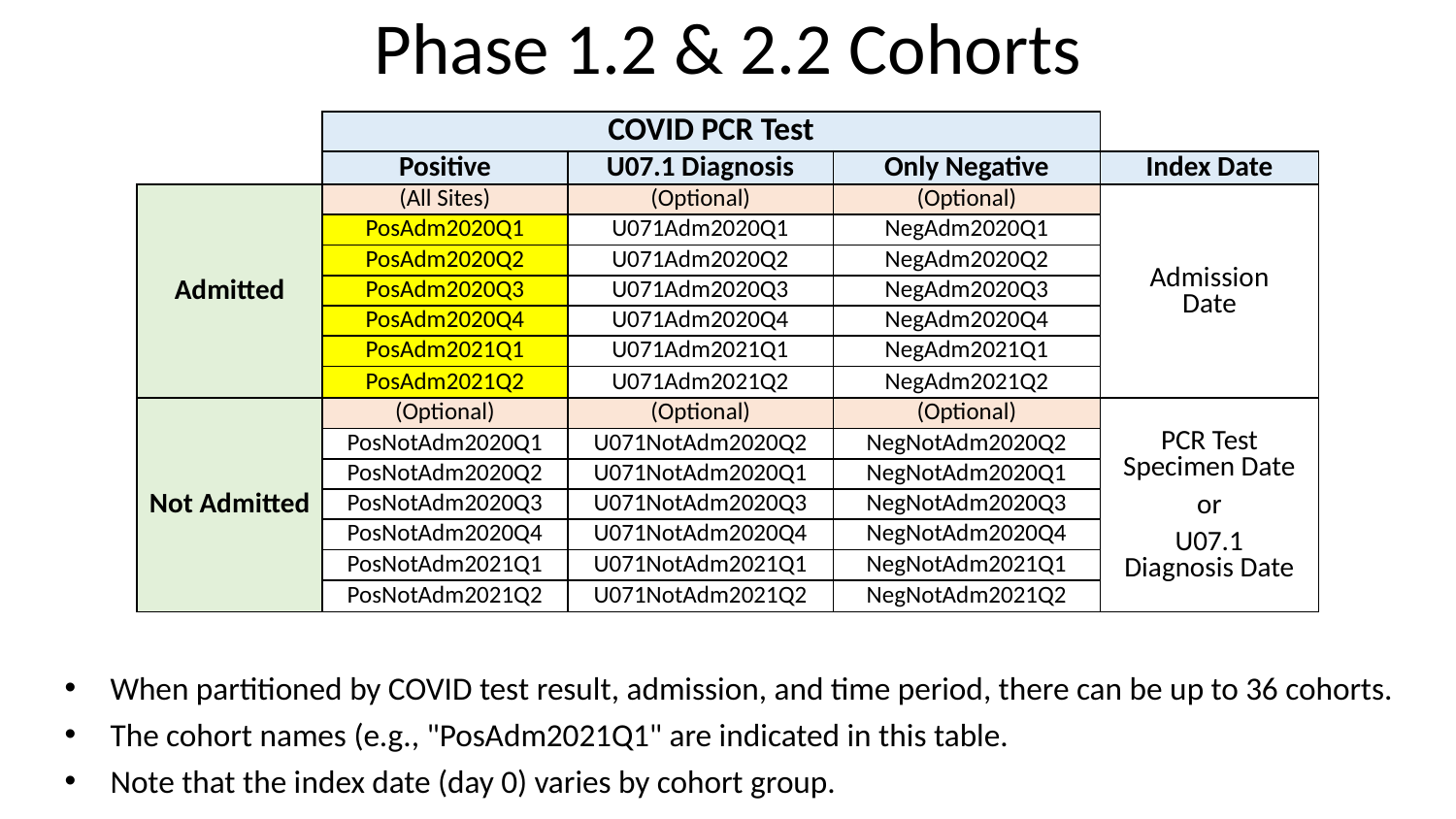

Phase 1.2 & 2.2 Cohorts
|  | COVID PCR Test |  |  |  |
| --- | --- | --- | --- | --- |
|  | Positive | U07.1 Diagnosis | Only Negative | Index Date |
| Admitted | (All Sites) | (Optional) | (Optional) | Admission Date |
|  | PosAdm2020Q1 | U071Adm2020Q1 | NegAdm2020Q1 |  |
|  | PosAdm2020Q2 | U071Adm2020Q2 | NegAdm2020Q2 |  |
|  | PosAdm2020Q3 | U071Adm2020Q3 | NegAdm2020Q3 |  |
|  | PosAdm2020Q4 | U071Adm2020Q4 | NegAdm2020Q4 |  |
|  | PosAdm2021Q1 | U071Adm2021Q1 | NegAdm2021Q1 |  |
|  | PosAdm2021Q2 | U071Adm2021Q2 | NegAdm2021Q2 |  |
| Not Admitted | (Optional) | (Optional) | (Optional) | PCR Test Specimen Date or U07.1 Diagnosis Date |
|  | PosNotAdm2020Q1 | U071NotAdm2020Q2 | NegNotAdm2020Q2 |  |
|  | PosNotAdm2020Q2 | U071NotAdm2020Q1 | NegNotAdm2020Q1 |  |
|  | PosNotAdm2020Q3 | U071NotAdm2020Q3 | NegNotAdm2020Q3 |  |
|  | PosNotAdm2020Q4 | U071NotAdm2020Q4 | NegNotAdm2020Q4 |  |
|  | PosNotAdm2021Q1 | U071NotAdm2021Q1 | NegNotAdm2021Q1 |  |
|  | PosNotAdm2021Q2 | U071NotAdm2021Q2 | NegNotAdm2021Q2 |  |
When partitioned by COVID test result, admission, and time period, there can be up to 36 cohorts.
The cohort names (e.g., "PosAdm2021Q1" are indicated in this table.
Note that the index date (day 0) varies by cohort group.